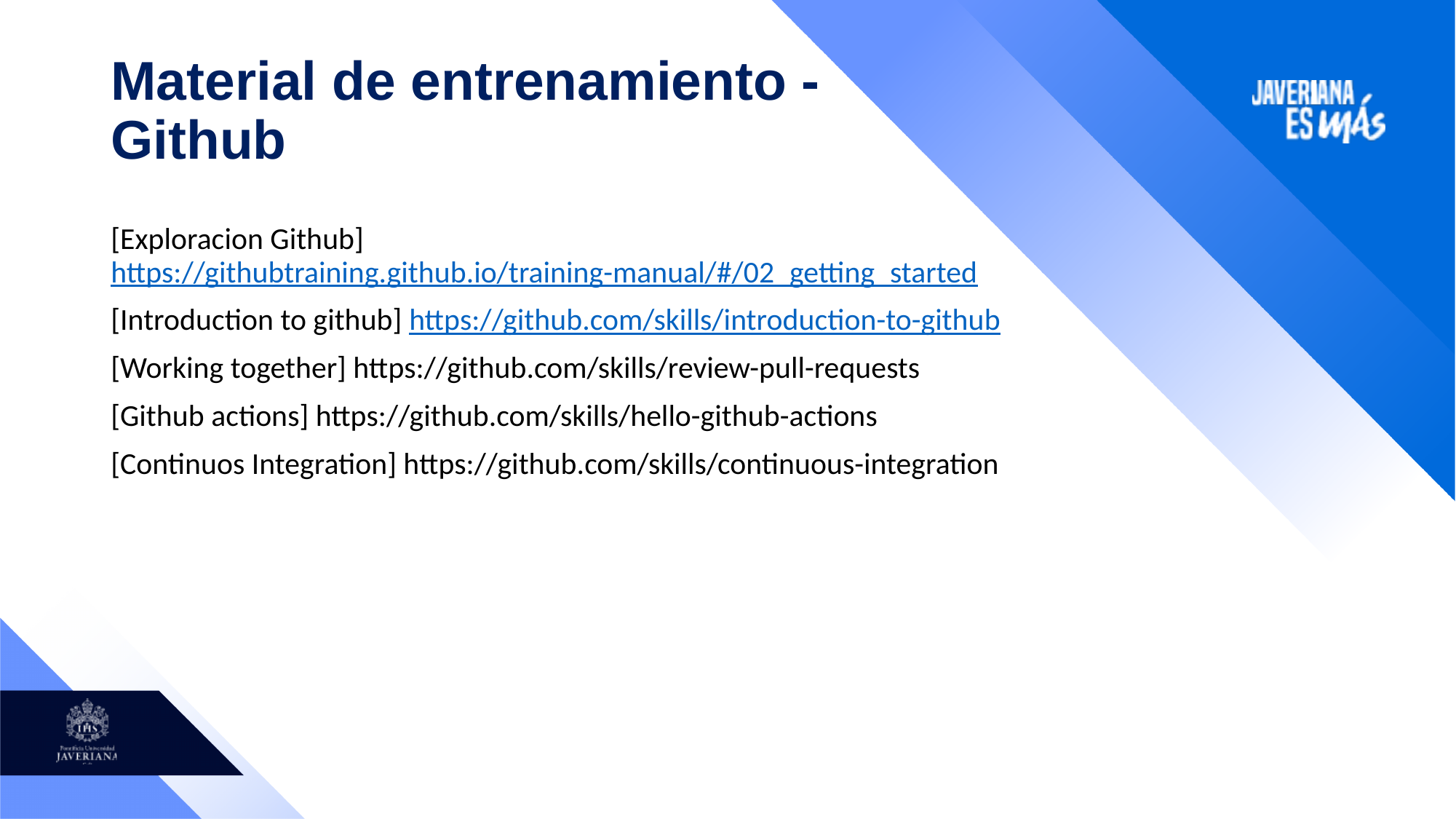

# Material de entrenamiento - Github
[Exploracion Github] https://githubtraining.github.io/training-manual/#/02_getting_started
[Introduction to github] https://github.com/skills/introduction-to-github
[Working together] https://github.com/skills/review-pull-requests
[Github actions] https://github.com/skills/hello-github-actions
[Continuos Integration] https://github.com/skills/continuous-integration